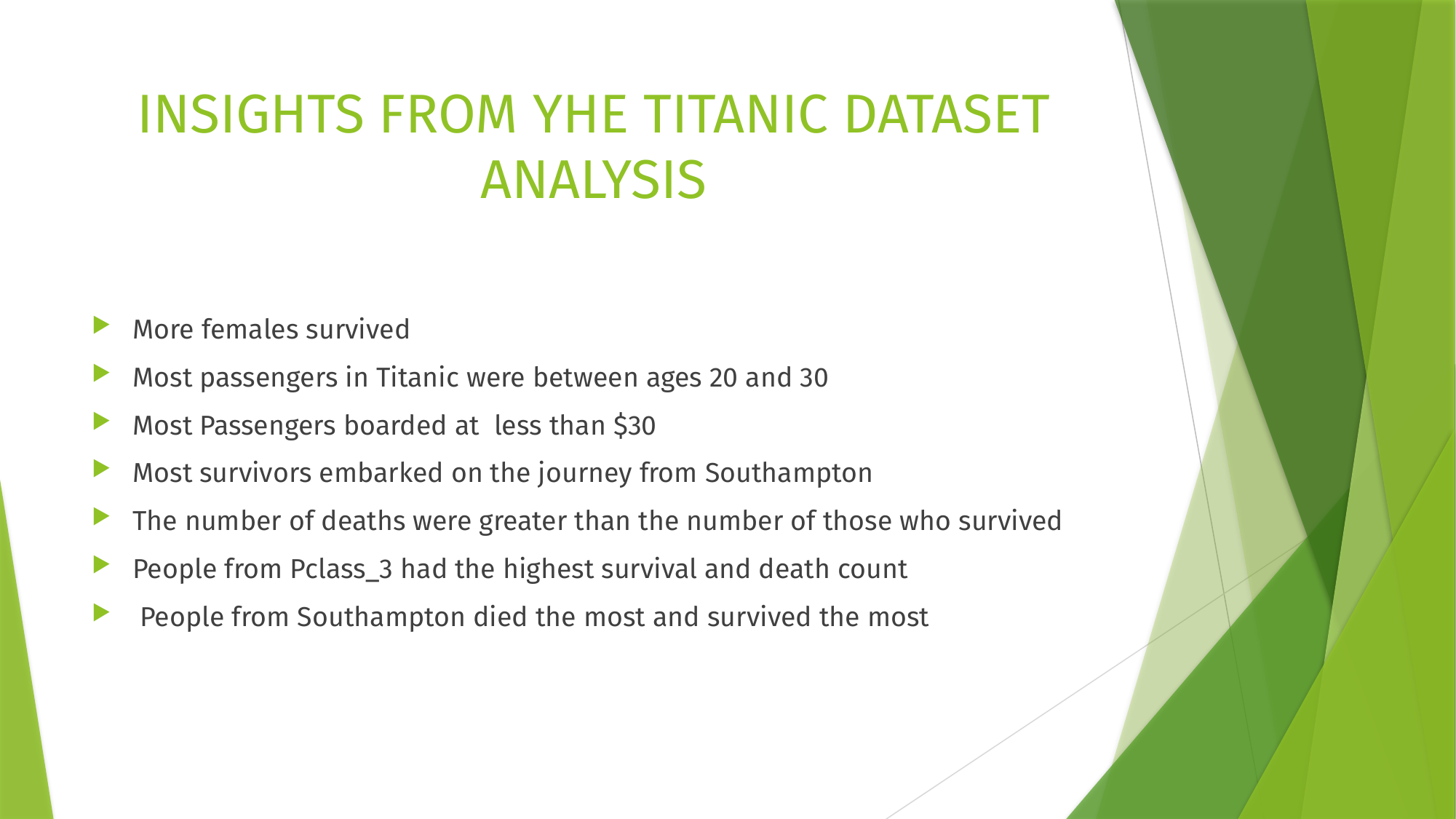

# INSIGHTS FROM YHE TITANIC DATASET ANALYSIS

More females survived
Most passengers in Titanic were between ages 20 and 30
Most Passengers boarded at  less than $30
Most survivors embarked on the journey from Southampton
The number of deaths were greater than the number of those who survived
People from Pclass_3 had the highest survival and death count
 People from Southampton died the most and survived the most